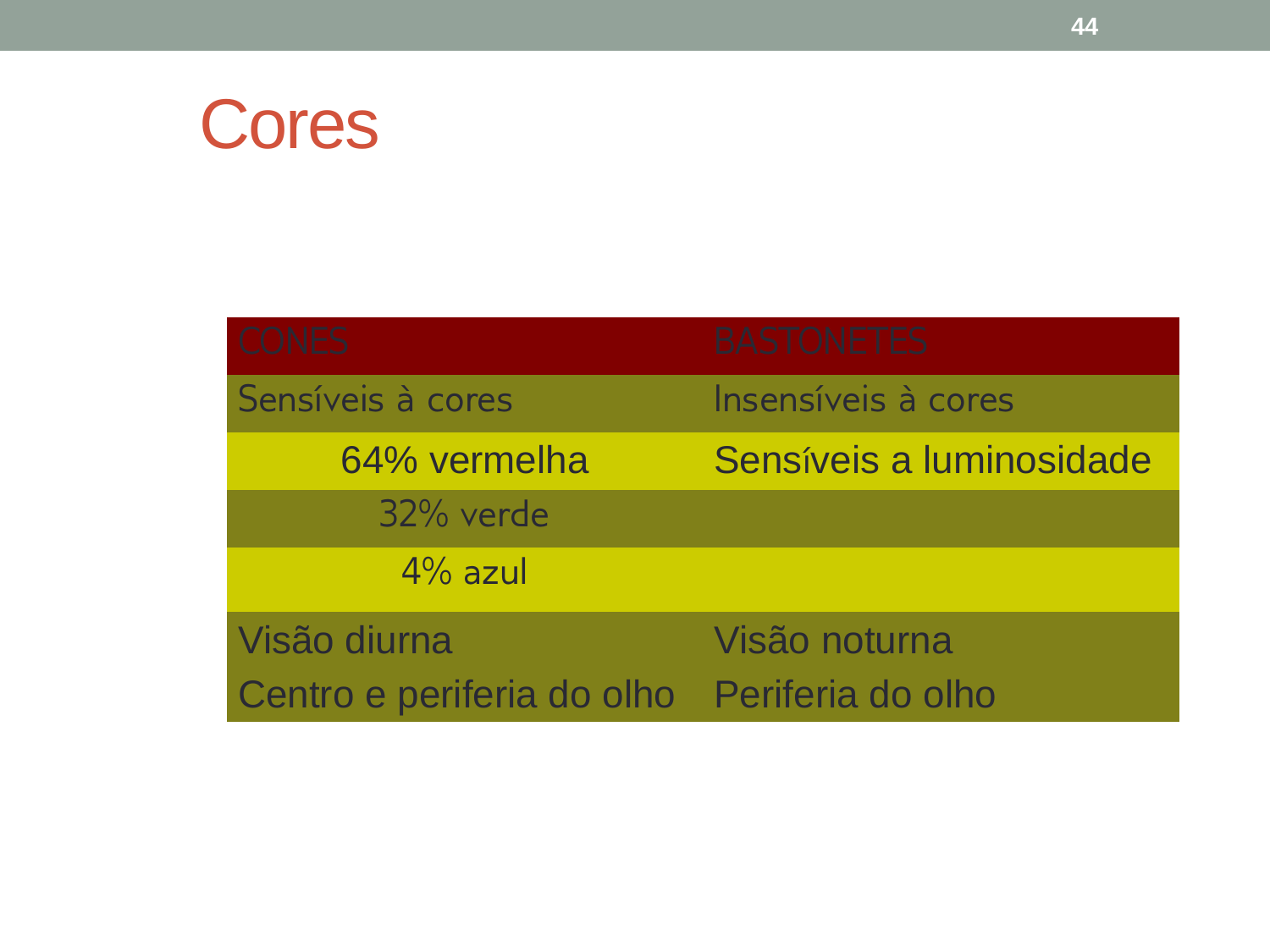

44
# Cores
| CONES | BASTONETES |
| --- | --- |
| Sensíveis à cores | Insensíveis à cores |
| 64% vermelha | Sensíveis a luminosidade |
| 32% verde |  |
| 4% azul |  |
| Visão diurna Centro e periferia do olho | Visão noturna Periferia do olho |